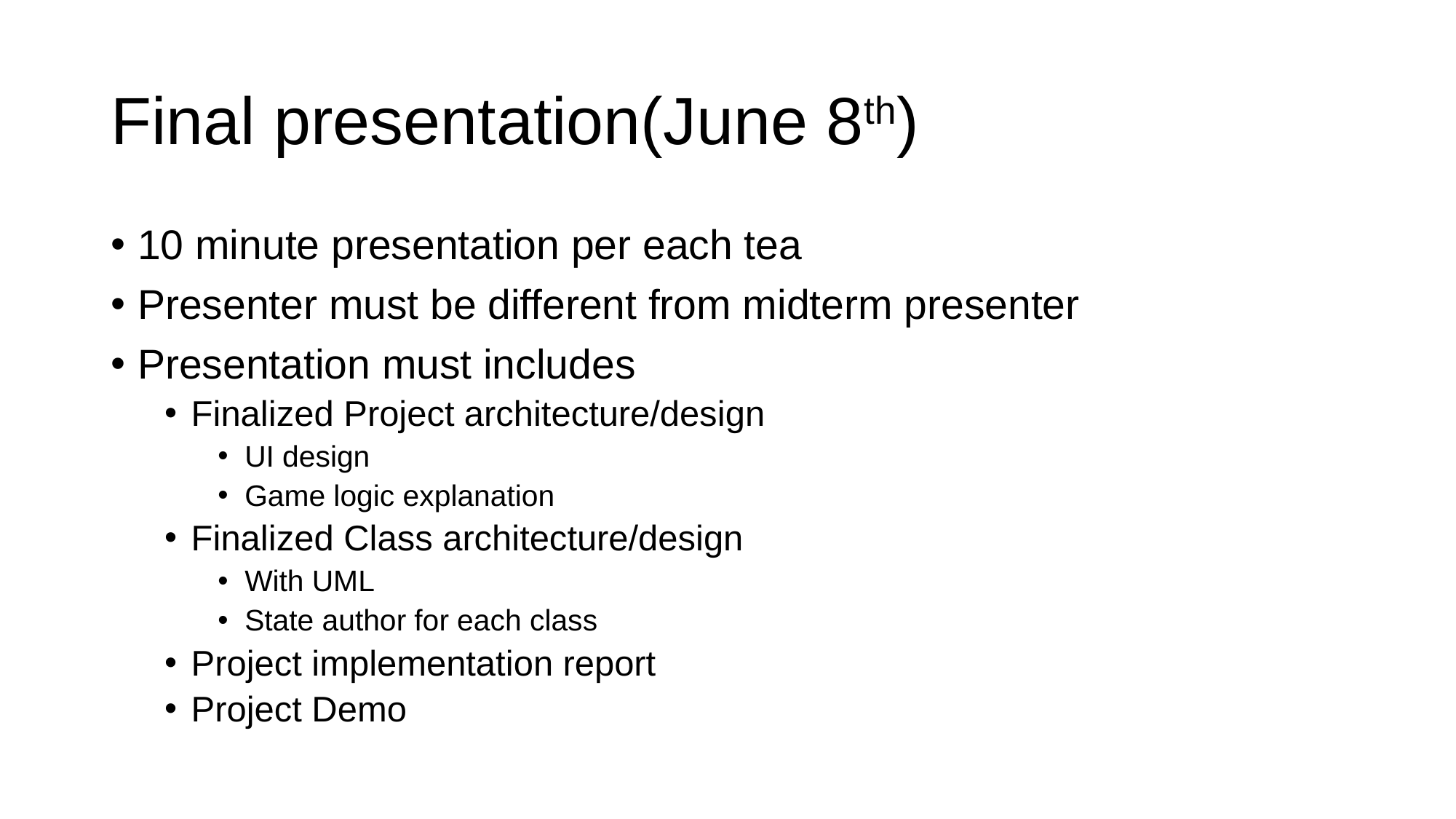

# Final presentation(June 8th)
10 minute presentation per each tea
Presenter must be different from midterm presenter
Presentation must includes
Finalized Project architecture/design
UI design
Game logic explanation
Finalized Class architecture/design
With UML
State author for each class
Project implementation report
Project Demo